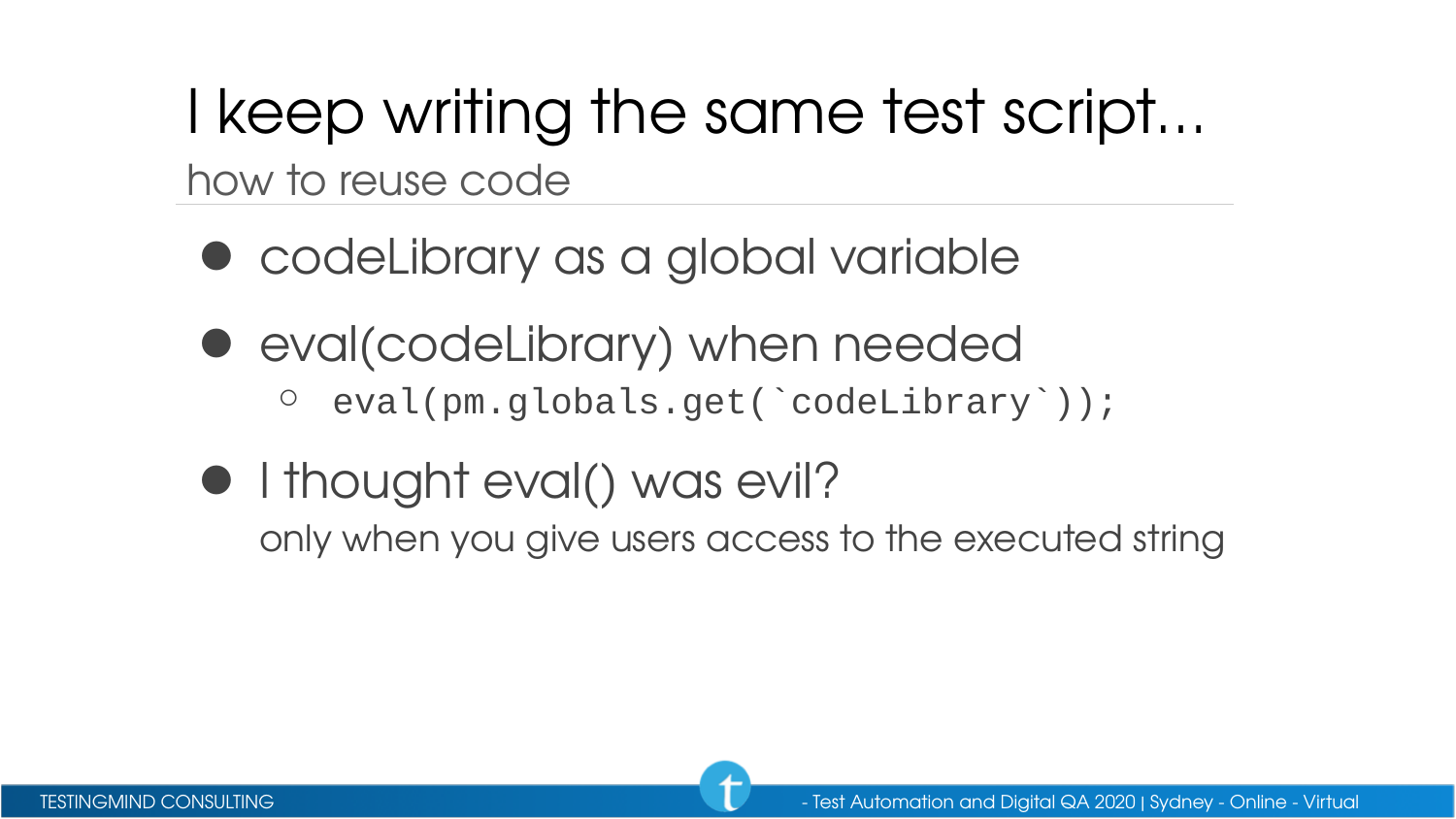

# I keep writing the same test script…
how to reuse code
codeLibrary as a global variable
eval(codeLibrary) when needed
eval(pm.globals.get(`codeLibrary`));
I thought eval() was evil?
only when you give users access to the executed string